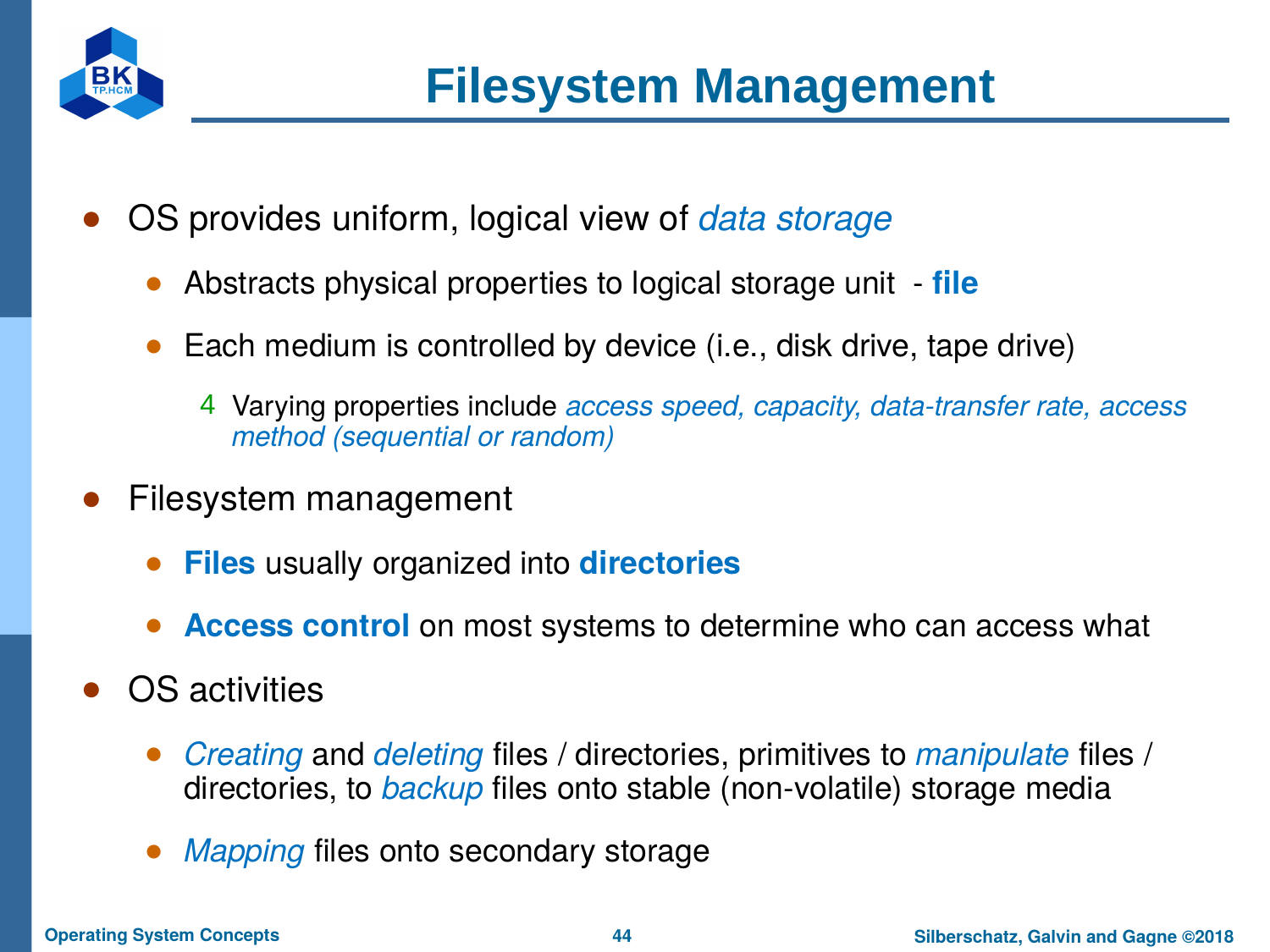

# Filesystem Management
OS provides uniform, logical view of data storage
Abstracts physical properties to logical storage unit  - file
Each medium is controlled by device (i.e., disk drive, tape drive)
Varying properties include access speed, capacity, data-transfer rate, access method (sequential or random)
Filesystem management
Files usually organized into directories
Access control on most systems to determine who can access what
OS activities
Creating and deleting files / directories, primitives to manipulate files / directories, to backup files onto stable (non-volatile) storage media
Mapping files onto secondary storage